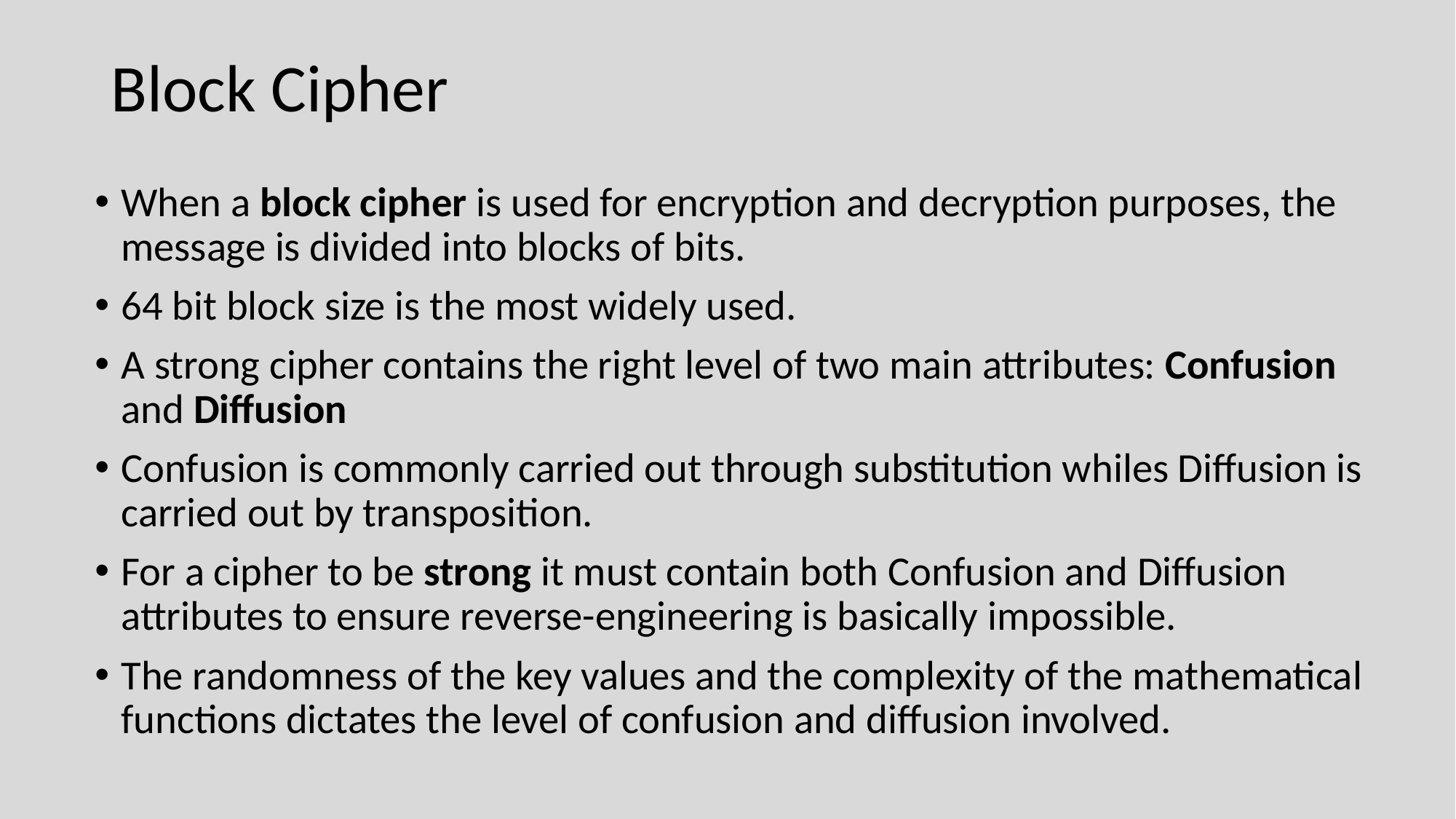

# Block Cipher
When a block cipher is used for encryption and decryption purposes, the message is divided into blocks of bits.
64 bit block size is the most widely used.
A strong cipher contains the right level of two main attributes: Confusion and Diffusion
Confusion is commonly carried out through substitution whiles Diffusion is carried out by transposition.
For a cipher to be strong it must contain both Confusion and Diffusion attributes to ensure reverse-engineering is basically impossible.
The randomness of the key values and the complexity of the mathematical functions dictates the level of confusion and diffusion involved.